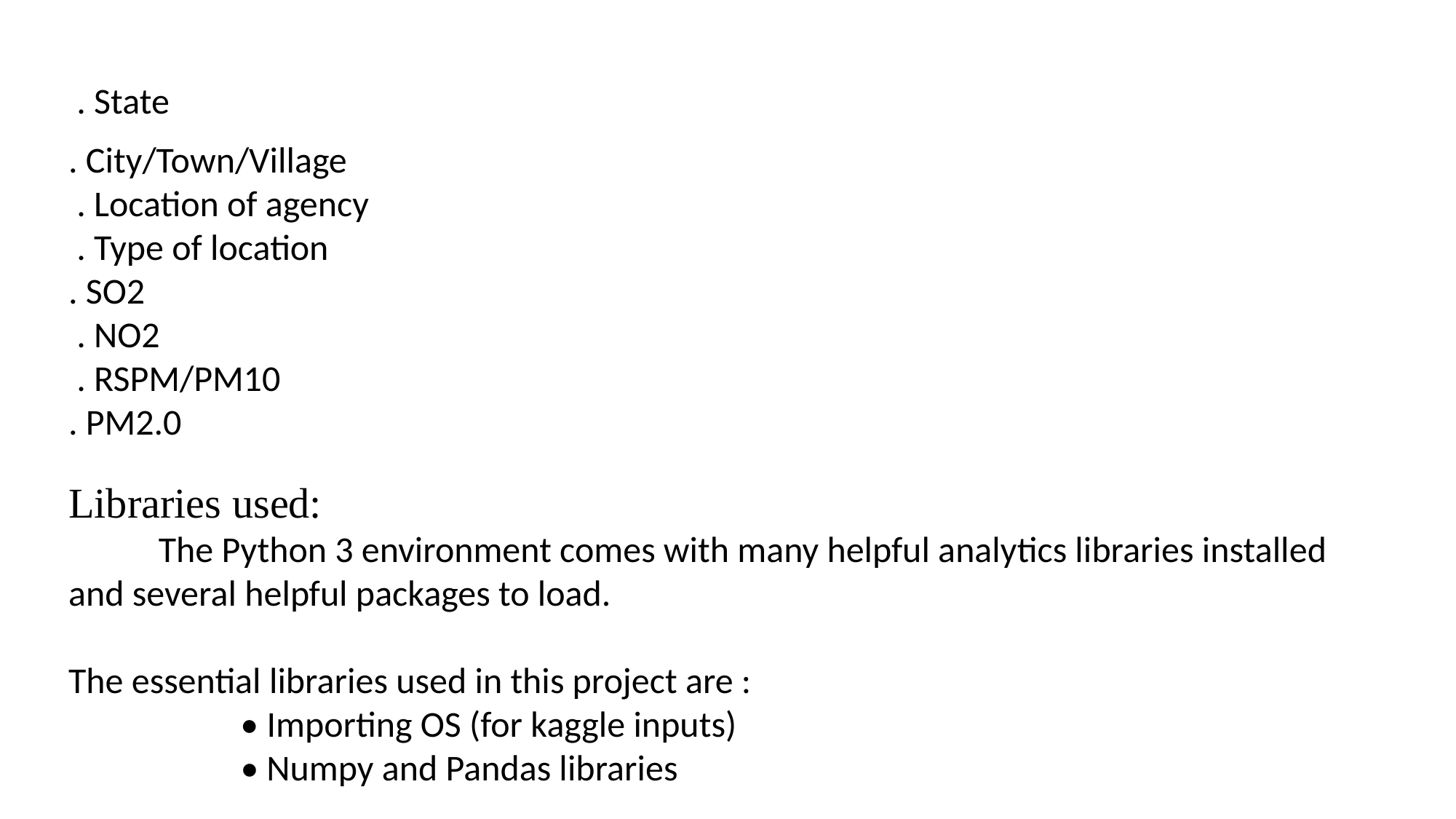

. State
. City/Town/Village
 . Location of agency
 . Type of location
. SO2
 . NO2
 . RSPM/PM10
. PM2.0

Libraries used:
           The Python 3 environment comes with many helpful analytics libraries installed and several helpful packages to load.

The essential libraries used in this project are :
                     • Importing OS (for kaggle inputs)
                     • Numpy and Pandas libraries